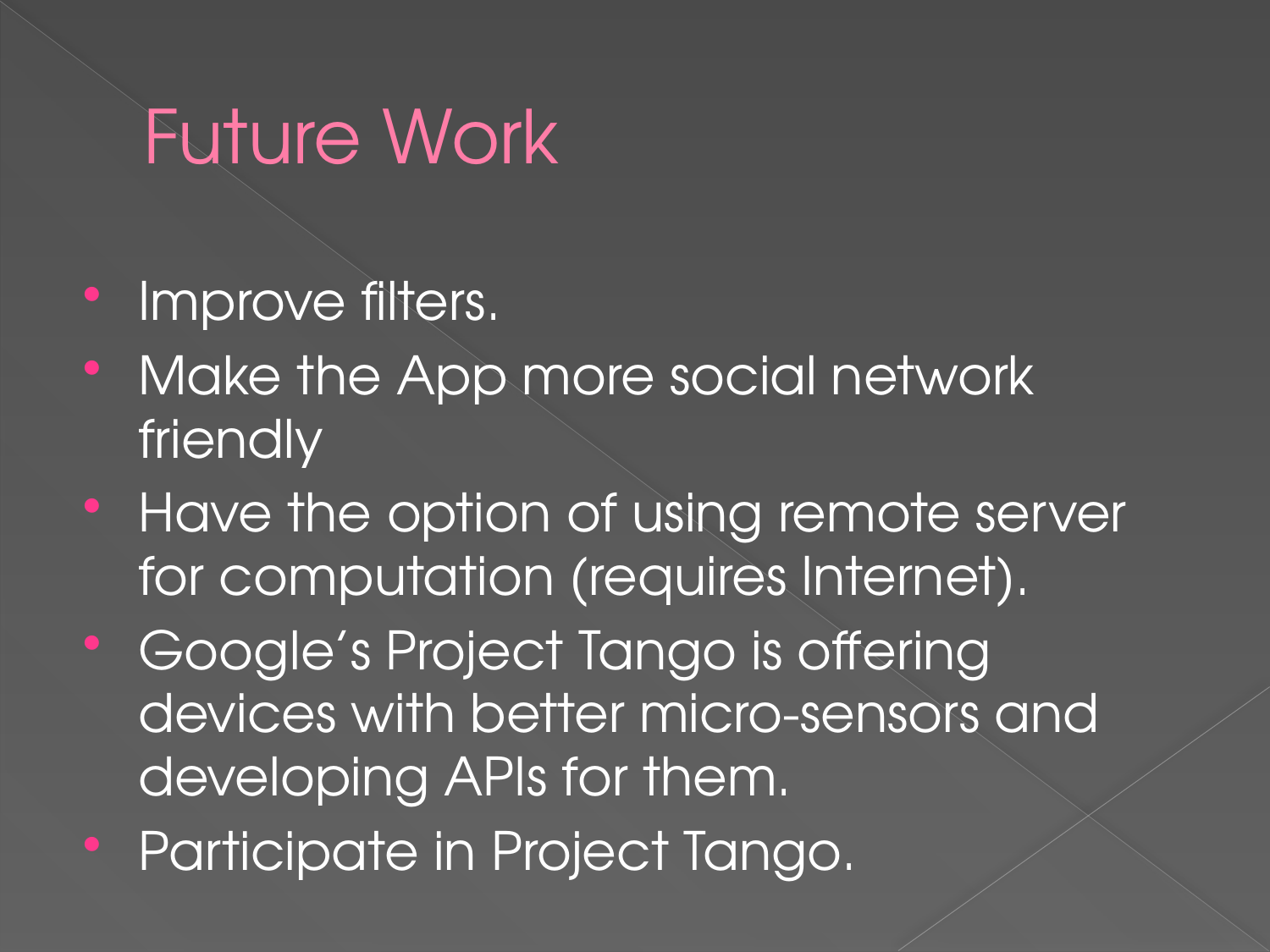

# Future Work
Improve filters.
Make the App more social network friendly
Have the option of using remote server for computation (requires Internet).
Google’s Project Tango is offering devices with better micro-sensors and developing APIs for them.
Participate in Project Tango.